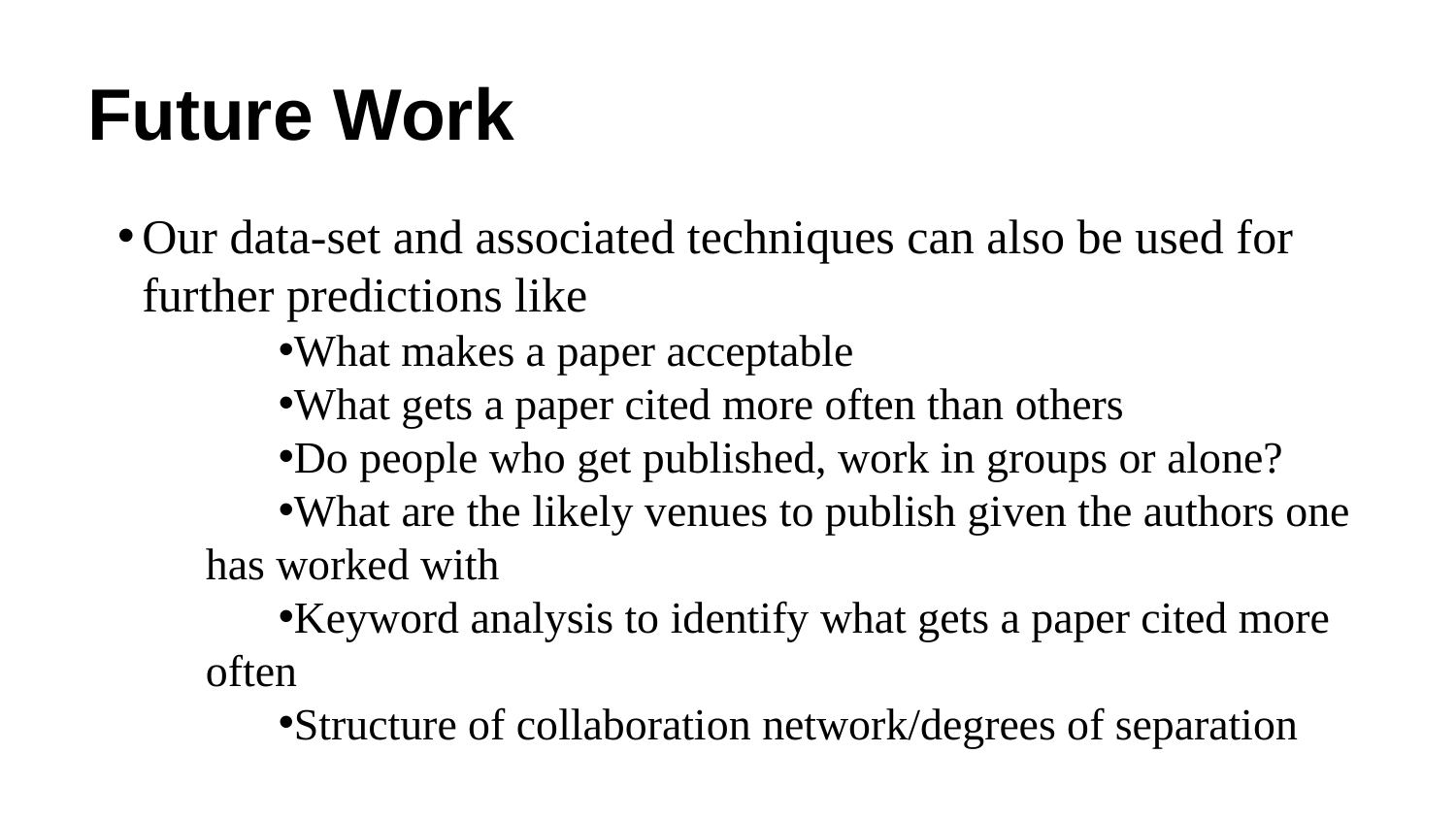

# Future Work
Our data-set and associated techniques can also be used for further predictions like
What makes a paper acceptable
What gets a paper cited more often than others
Do people who get published, work in groups or alone?
What are the likely venues to publish given the authors one has worked with
Keyword analysis to identify what gets a paper cited more often
Structure of collaboration network/degrees of separation